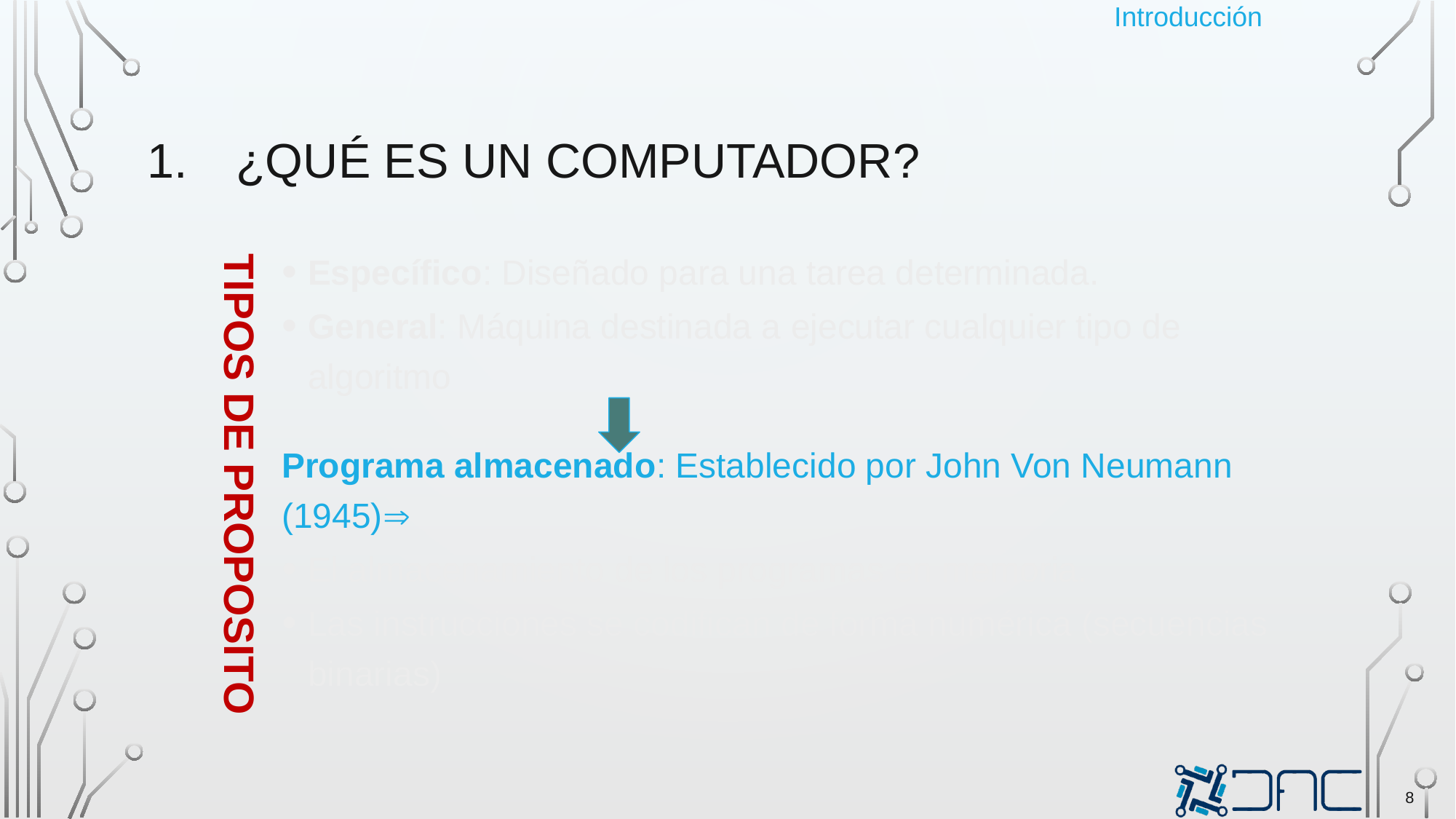

Introducción
# ¿Qué es un Computador?
Específico: Diseñado para una tarea determinada.
General: Máquina destinada a ejecutar cualquier tipo de algoritmo

Programa almacenado: Establecido por John Von Neumann (1945)⇒
El almacenamiento de los programas en memoria.
Las instrucciones se codifican de forma numérica (secuencias binarias)

TIPOS DE PROPOSITO

8